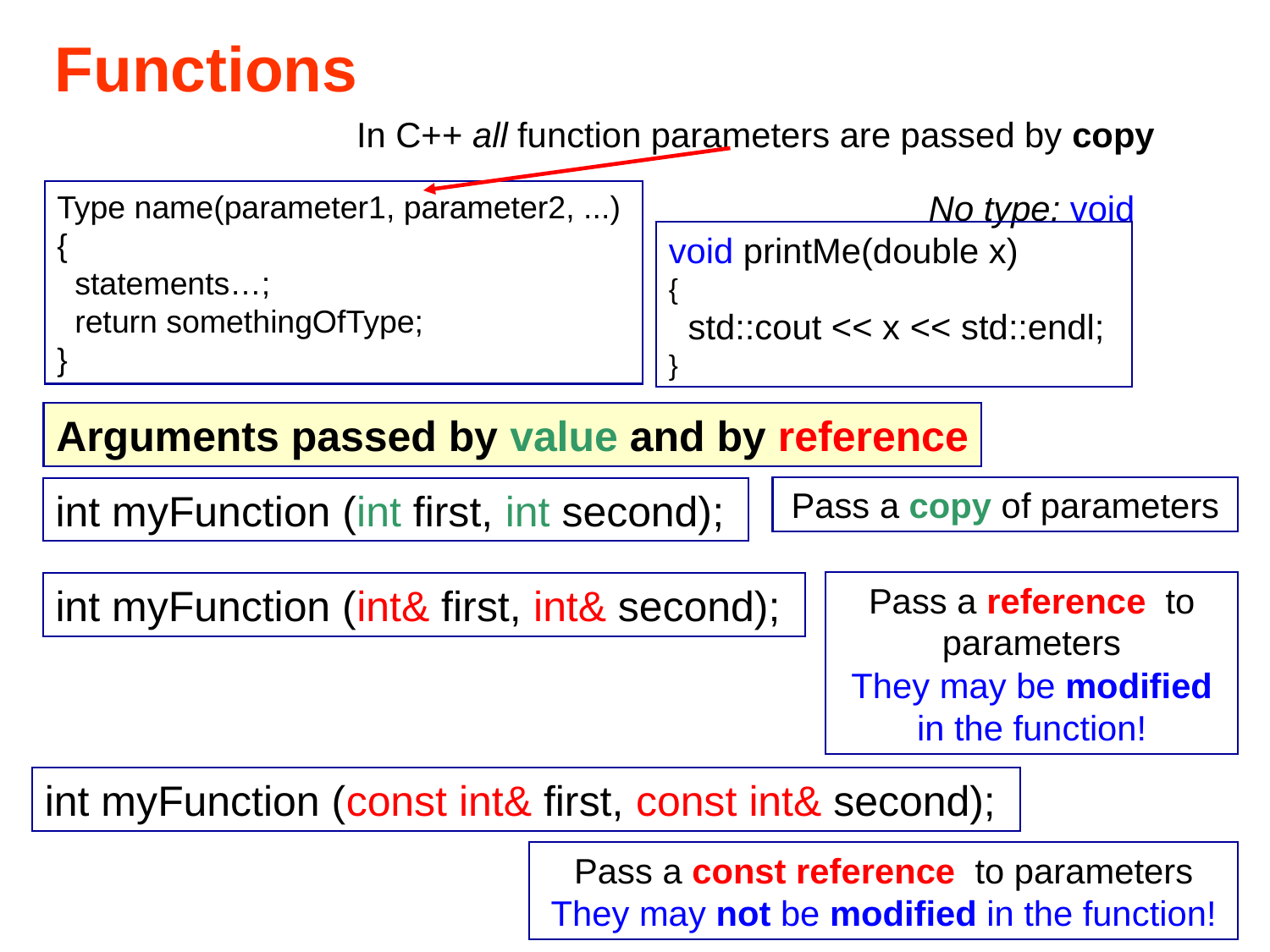

# Functions
In C++ all function parameters are passed by copy

Type name(parameter1, parameter2, ...)
{
  statements…;
  return somethingOfType;
}
No type: void
void printMe(double x)
{
  std::cout << x << std::endl;
}
Arguments passed by value and by reference
int myFunction (int first, int second);
Pass a copy of parameters
int myFunction (int& first, int& second);
Pass a reference  to parameters
They may be modified in the function!
int myFunction (const int& first, const int& second);
Pass a const reference  to parameters
They may not be modified in the function!